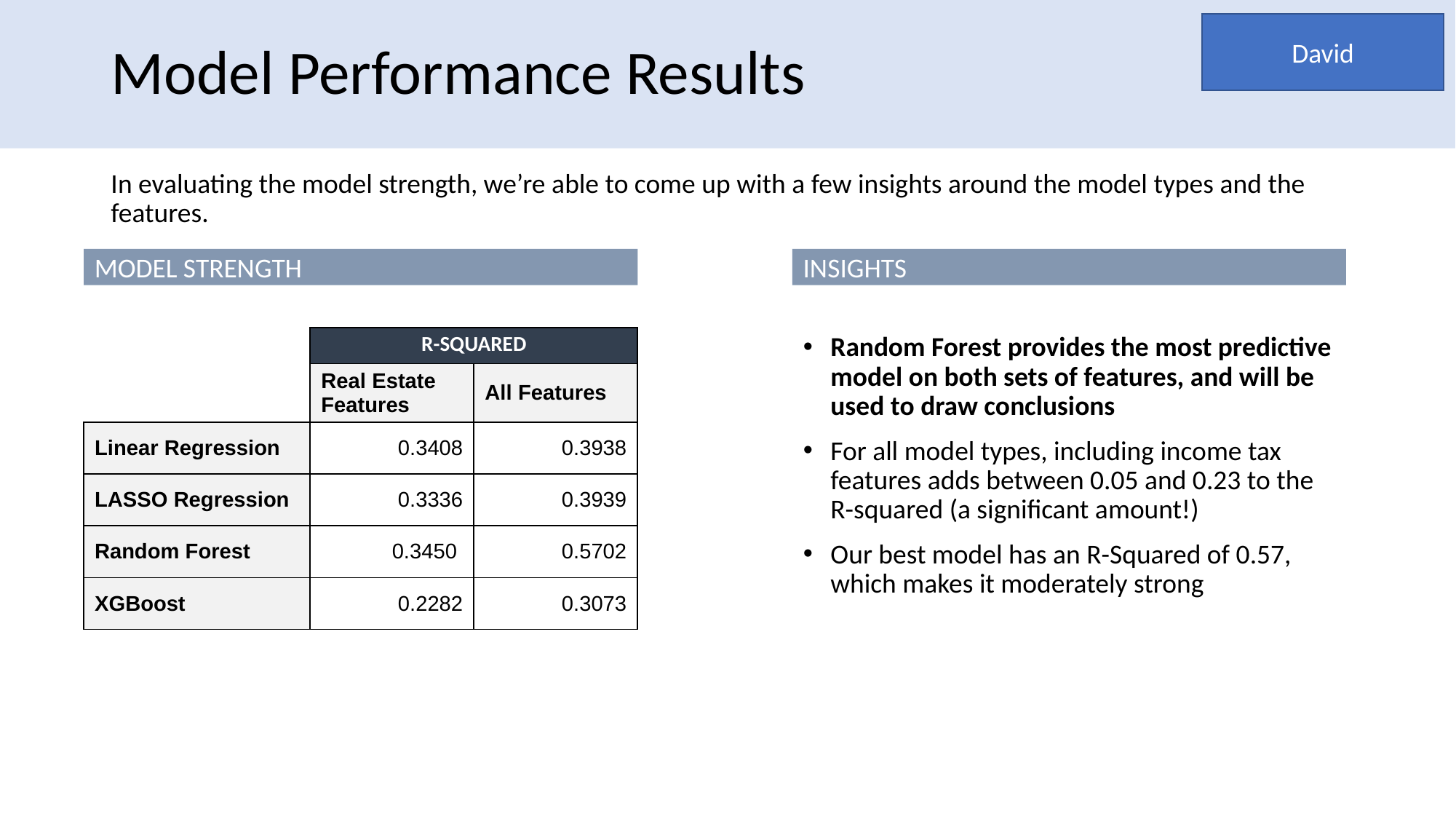

David
# Model Performance Results

In evaluating the model strength, we’re able to come up with a few insights around the model types and the features.
MODEL STRENGTH
INSIGHTS
|  | R-SQUARED |  |
| --- | --- | --- |
|  | Real Estate Features | All Features |
| Linear Regression | 0.3408 | 0.3938 |
| LASSO Regression | 0.3336 | 0.3939 |
| Random Forest | 0.3450 | 0.5702 |
| XGBoost | 0.2282 | 0.3073 |
Random Forest provides the most predictive model on both sets of features, and will be used to draw conclusions
For all model types, including income tax features adds between 0.05 and 0.23 to the R-squared (a significant amount!)
Our best model has an R-Squared of 0.57, which makes it moderately strong